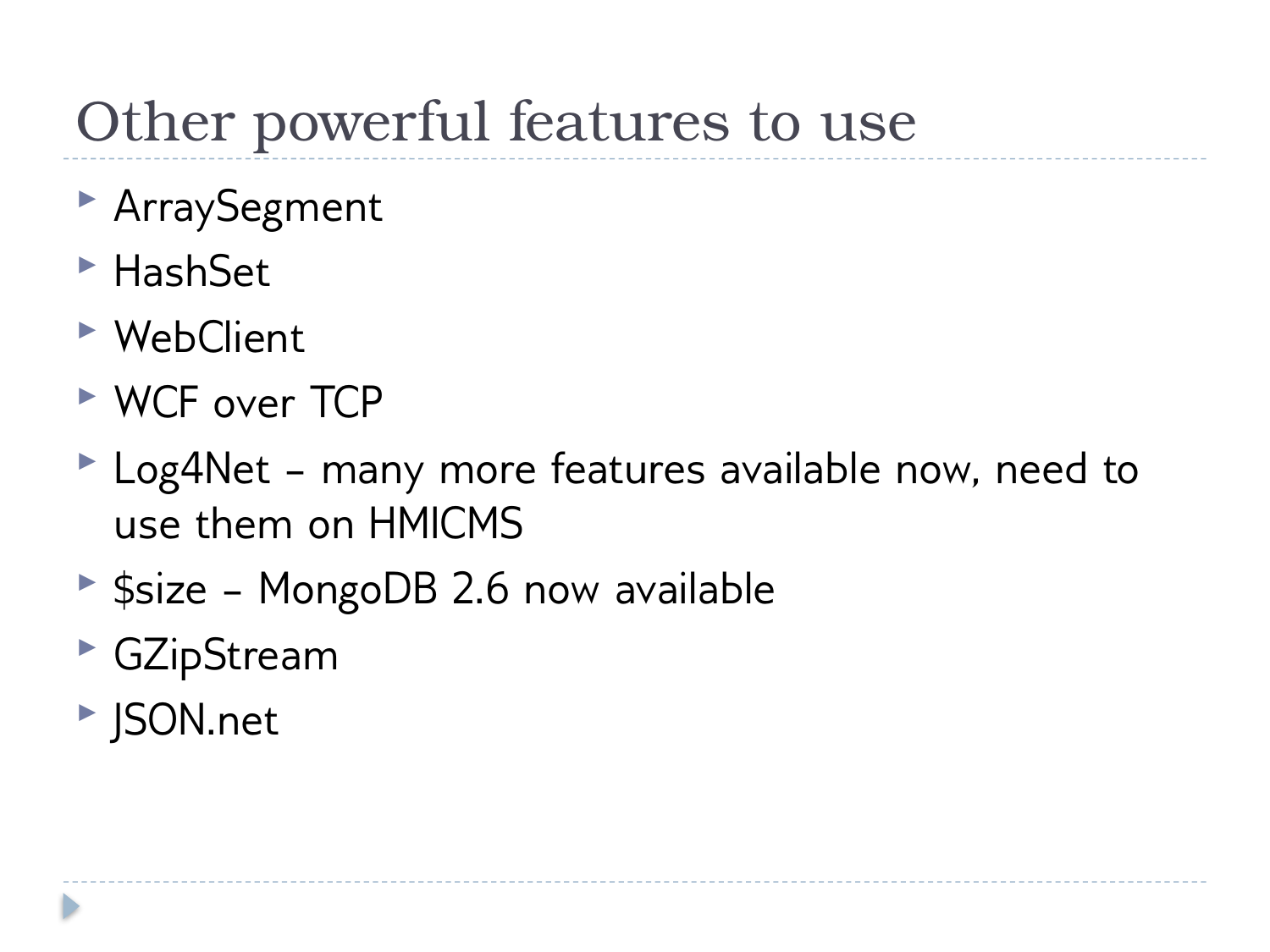

# Other powerful features to use
ArraySegment
HashSet
WebClient
WCF over TCP
Log4Net – many more features available now, need to use them on HMICMS
$size – MongoDB 2.6 now available
GZipStream
JSON.net